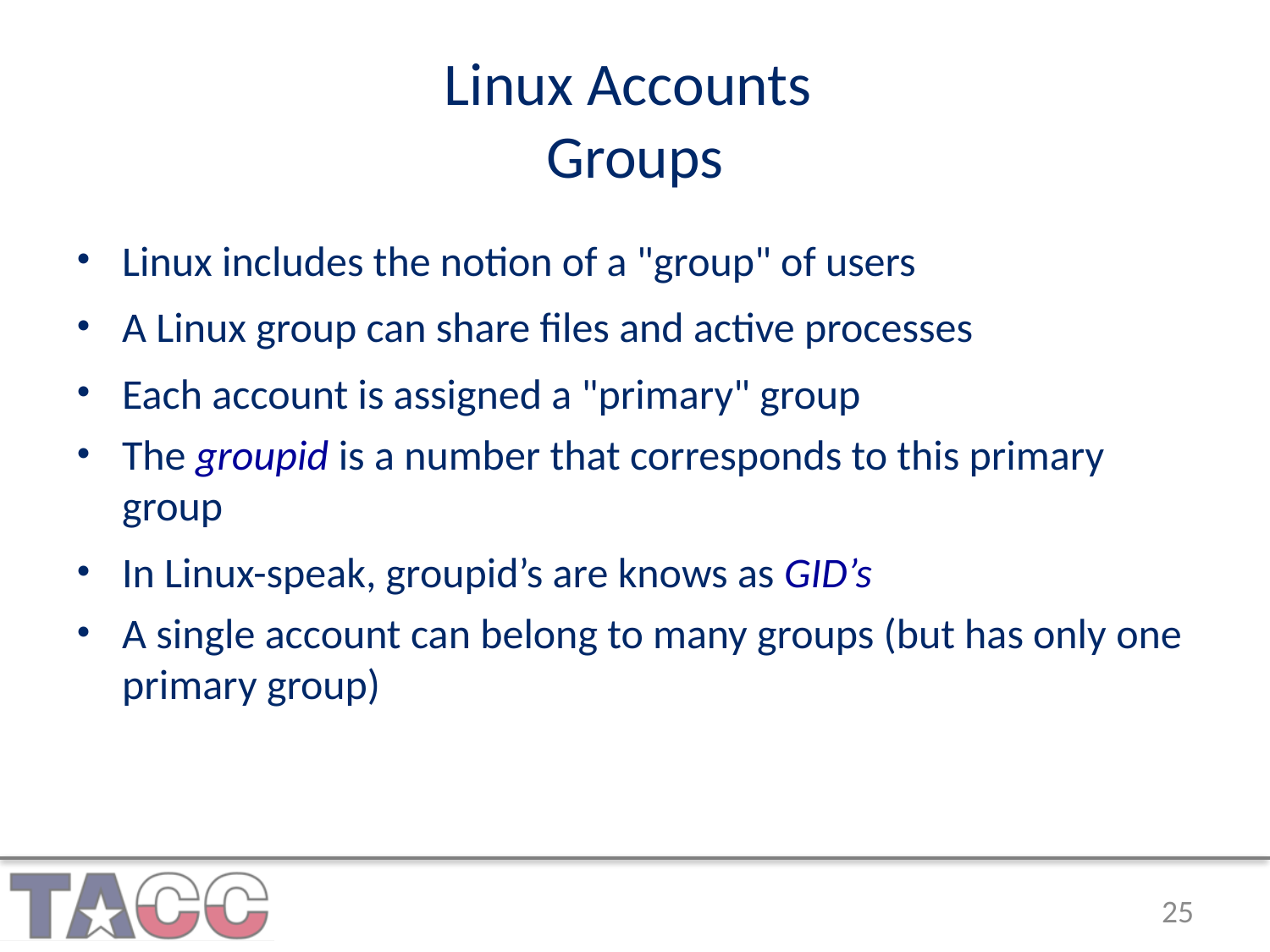

# Linux Accounts Groups
Linux includes the notion of a "group" of users
A Linux group can share files and active processes
Each account is assigned a "primary" group
The groupid is a number that corresponds to this primary group
In Linux-speak, groupid’s are knows as GID’s
A single account can belong to many groups (but has only one primary group)